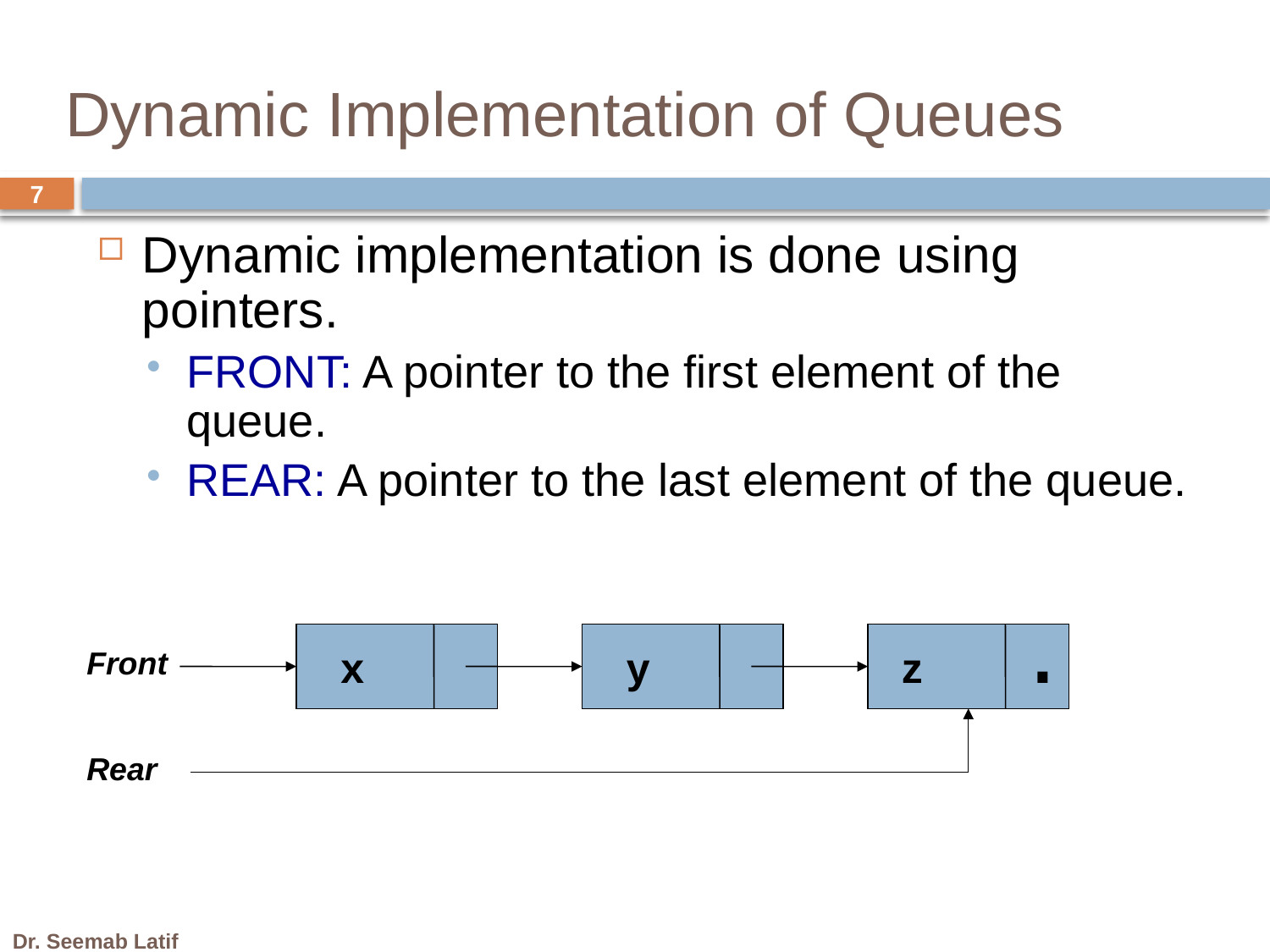

# Dynamic Implementation of Queues
7
Dynamic implementation is done using pointers.
FRONT: A pointer to the first element of the queue.
REAR: A pointer to the last element of the queue.

.

x
y
z
Front

Rear